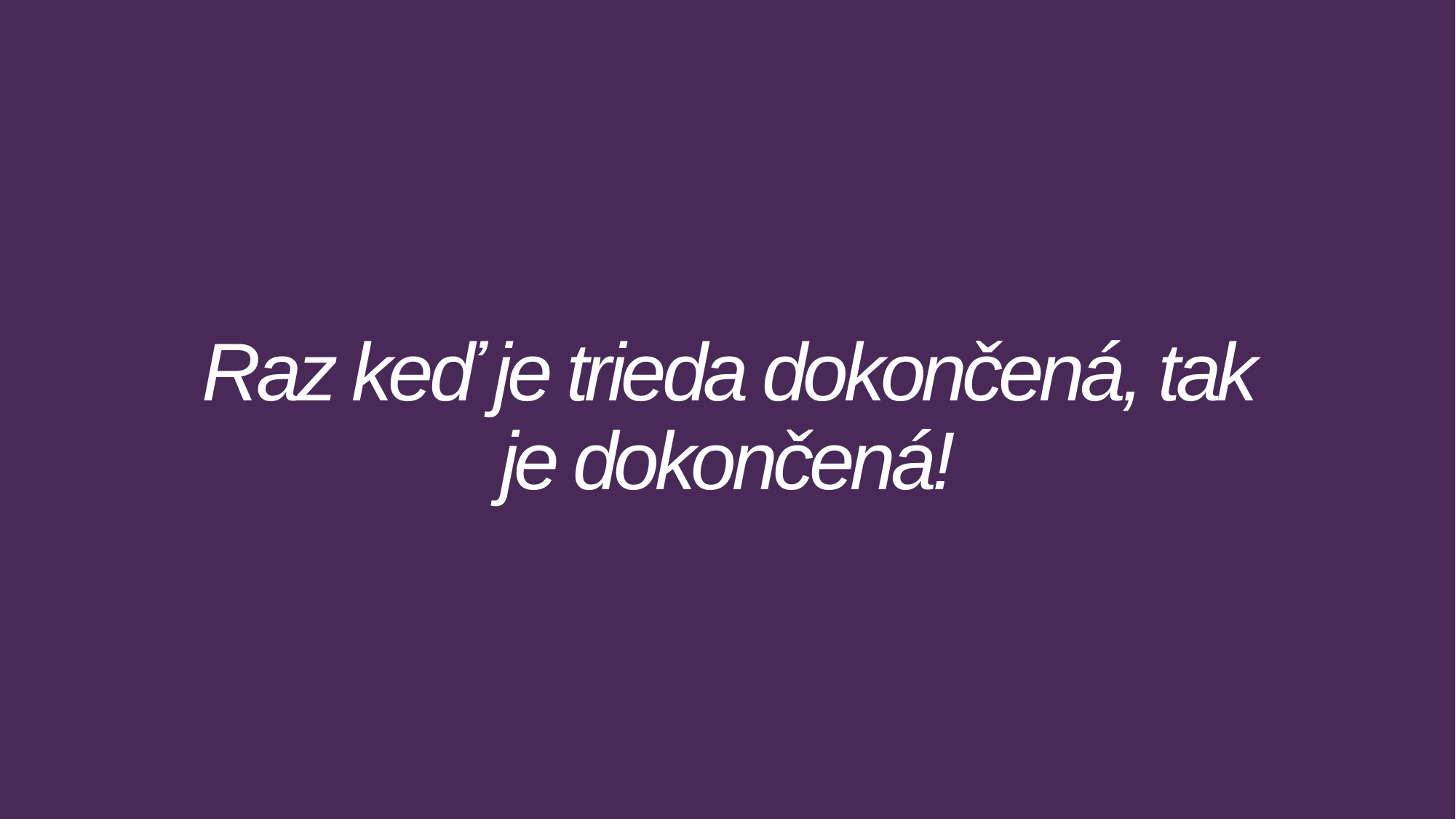

# Raz keď je trieda dokončená, tak je dokončená!